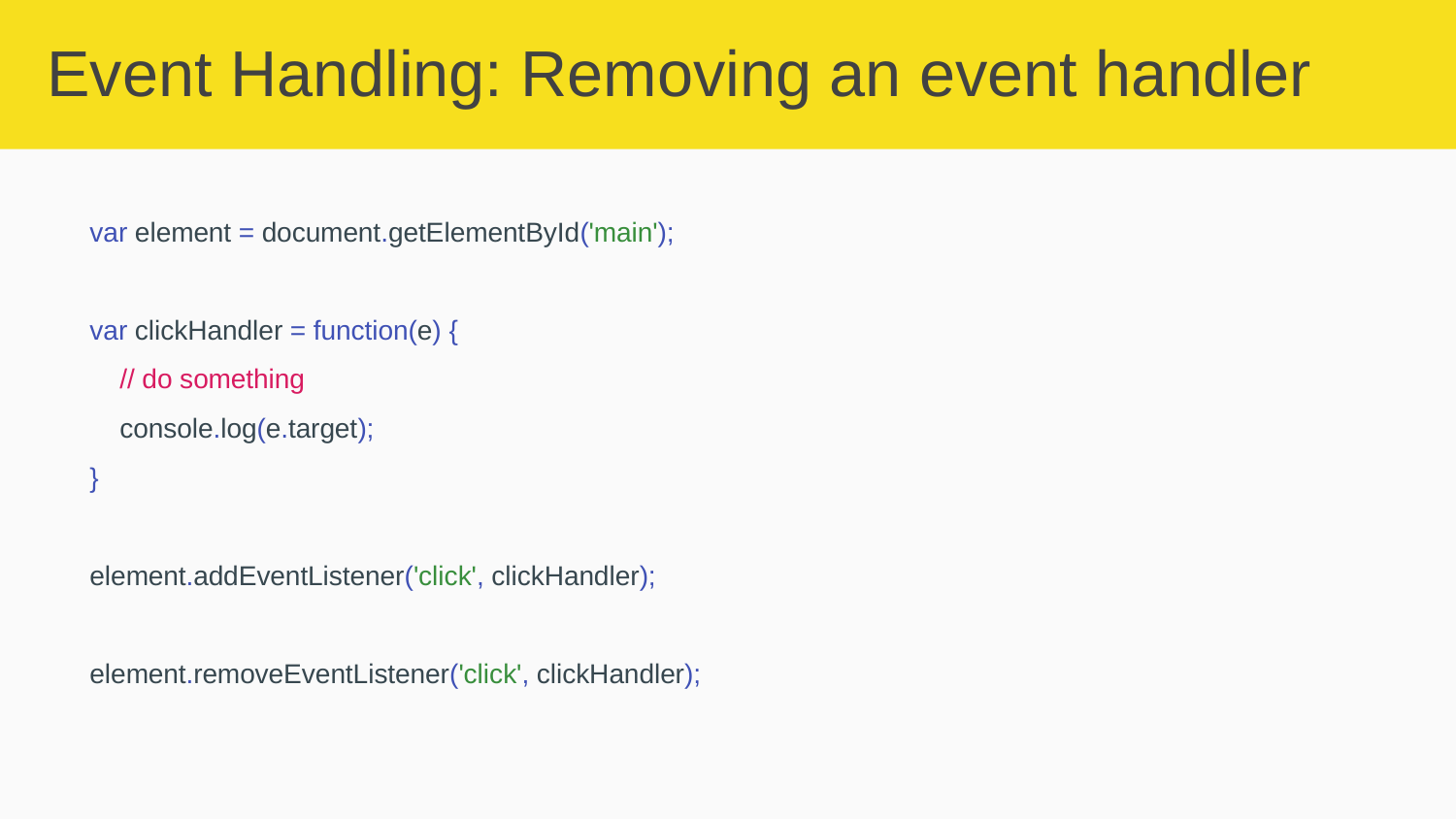

# Event Handling: Removing an event handler
var element = document.getElementById('main');
var clickHandler = function(e) {
    // do something
    console.log(e.target);
}
element.addEventListener('click', clickHandler);
element.removeEventListener('click', clickHandler);